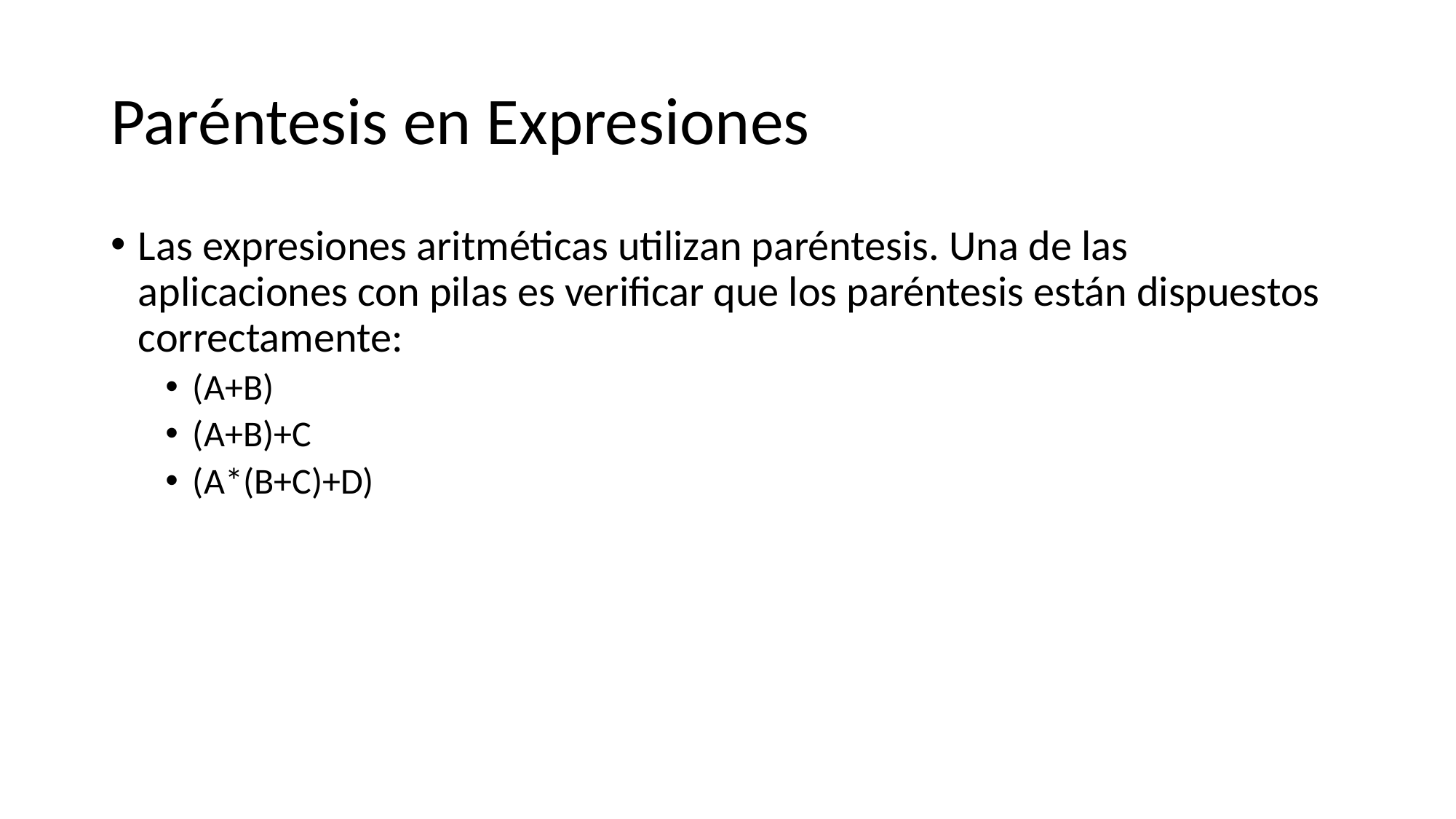

# Paréntesis en Expresiones
Las expresiones aritméticas utilizan paréntesis. Una de las aplicaciones con pilas es verificar que los paréntesis están dispuestos correctamente:
(A+B)
(A+B)+C
(A*(B+C)+D)